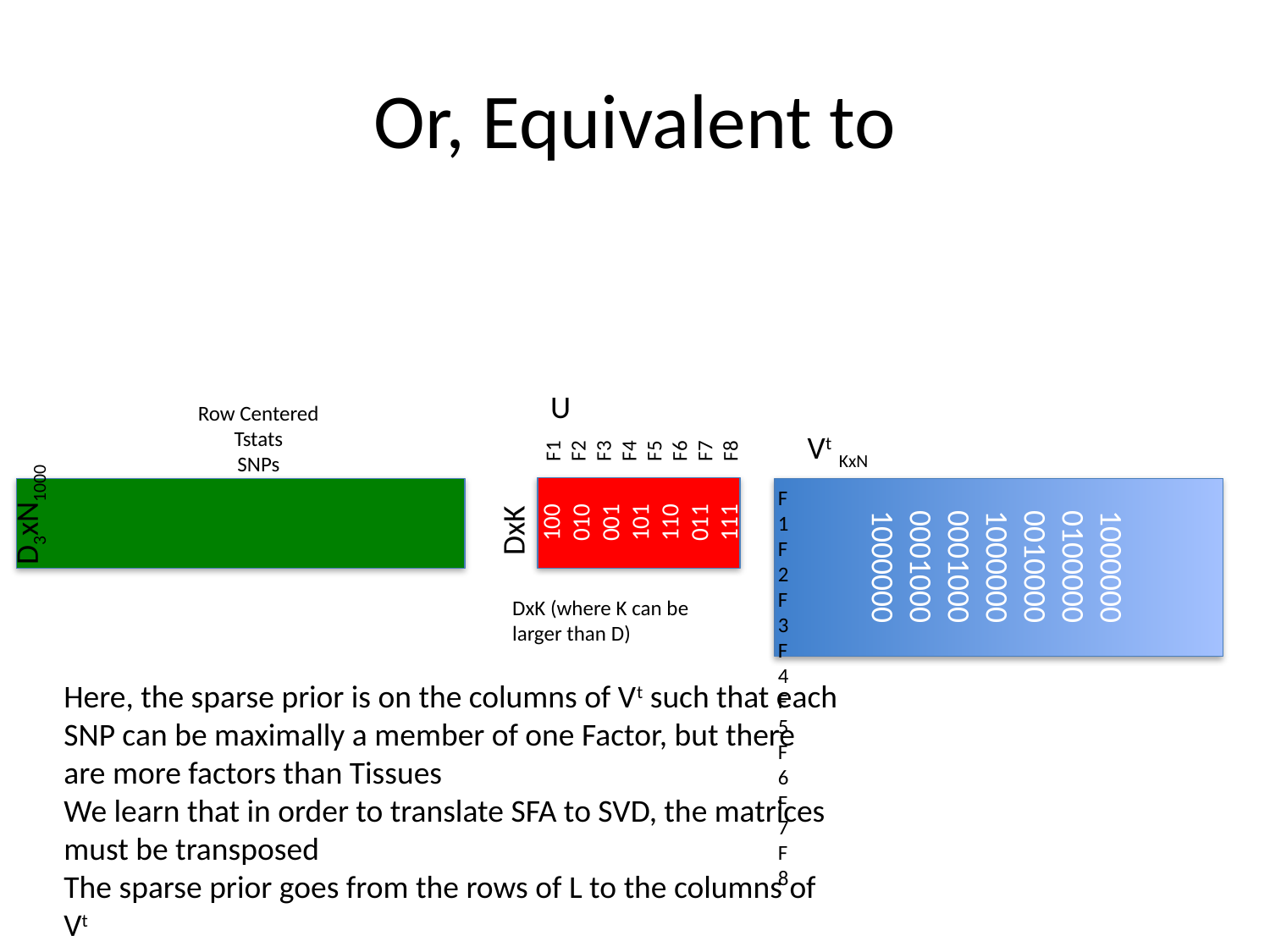

# Or, Equivalent to
F1
F2
F3
F4
F5
F6
F7
F8

1000000
0100000
0010000
1000000
0001000
0001000
1000000
U
Row Centered
Tstats
SNPs
Vt KxN

100
010
001
101
110
011
111

D3xN1000
F1
F2
F3
F4
F5
F6
F7
F8

DxK
DxK (where K can be larger than D)
Here, the sparse prior is on the columns of Vt such that each SNP can be maximally a member of one Factor, but there are more factors than Tissues
We learn that in order to translate SFA to SVD, the matrices must be transposed
The sparse prior goes from the rows of L to the columns of Vt